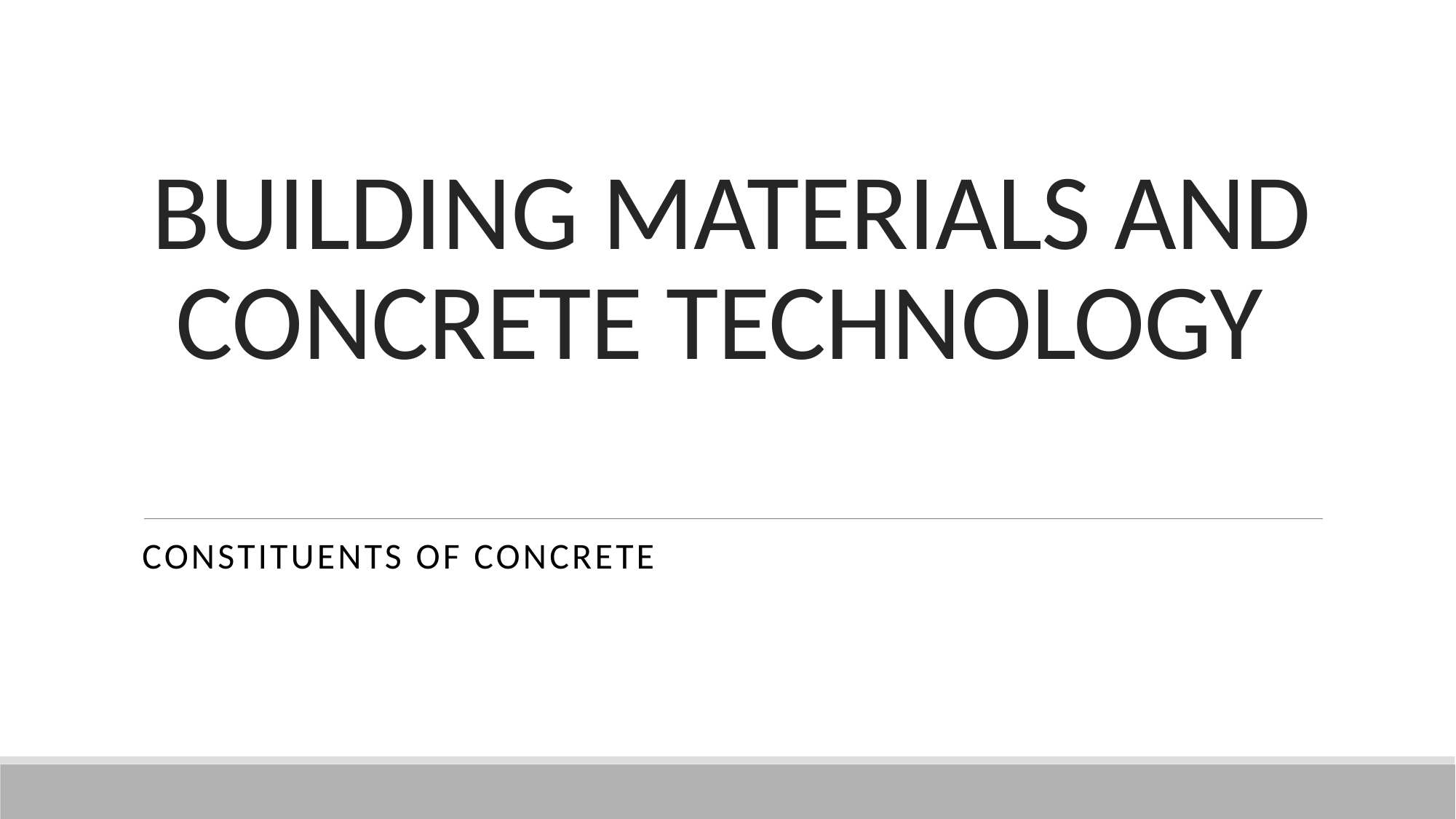

# BUILDING MATERIALS AND CONCRETE TECHNOLOGY
CONSTITUENTS OF CONCRETE